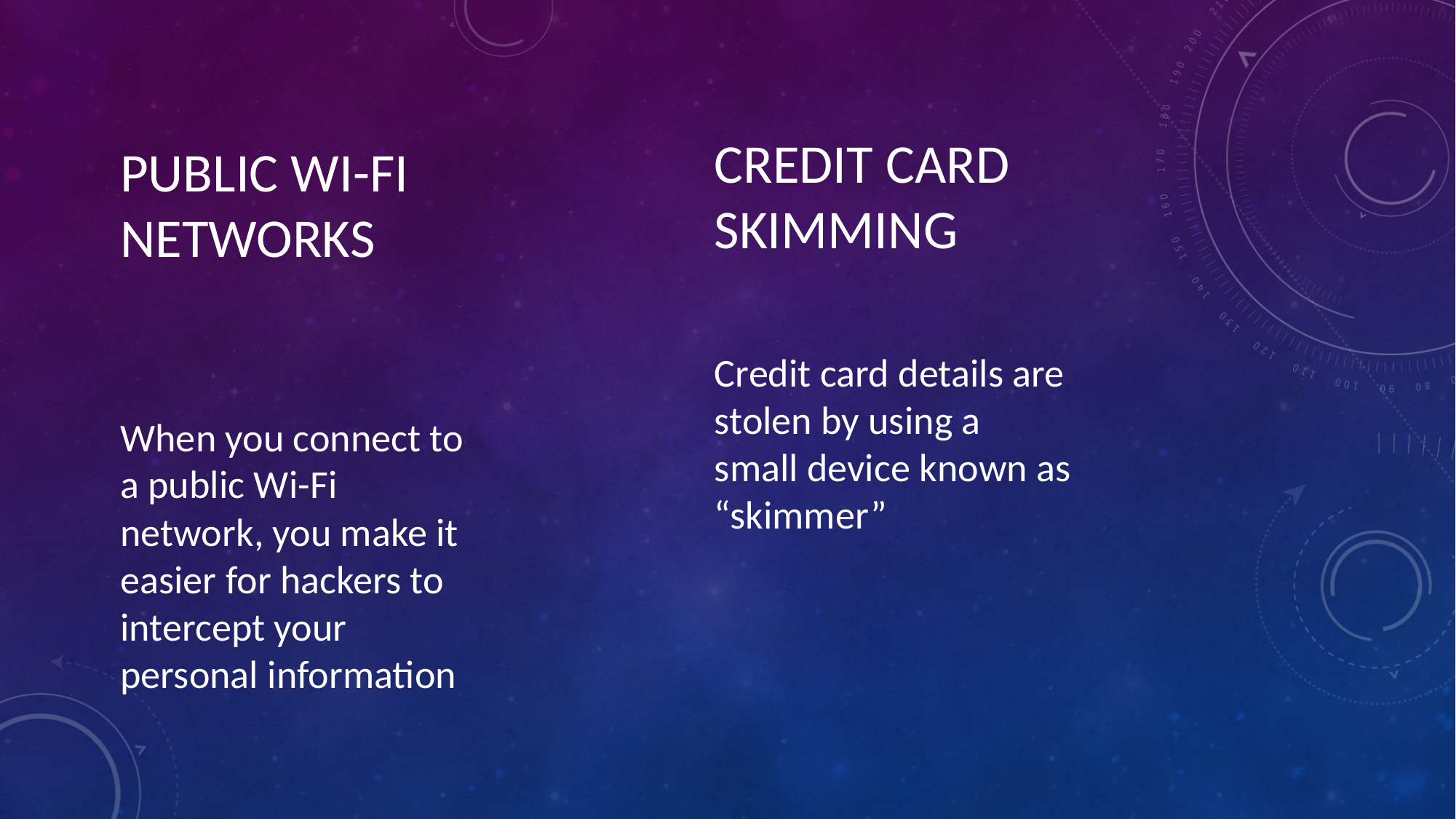

Credit Card Skimming
Public Wi-Fi
networks

When you connect to a public Wi-Fi network, you make it easier for hackers to intercept your personal information

Credit card details are stolen by using a small device known as “skimmer”